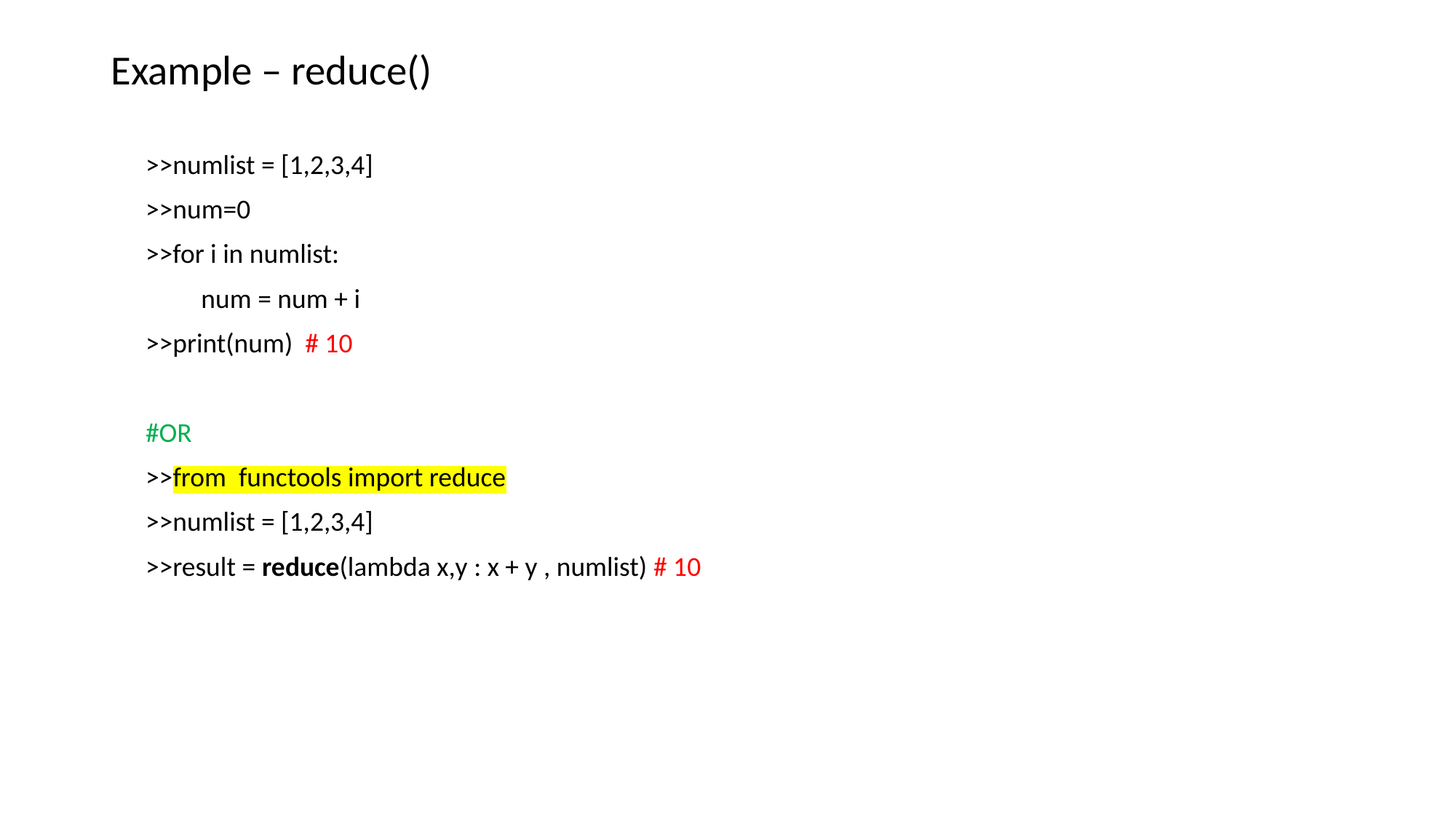

# Example – reduce()
>>numlist = [1,2,3,4]
>>num=0
>>for i in numlist:
         num = num + i
>>print(num)  # 10

#OR
>>from  functools import reduce
>>numlist = [1,2,3,4]
>>result = reduce(lambda x,y : x + y , numlist) # 10